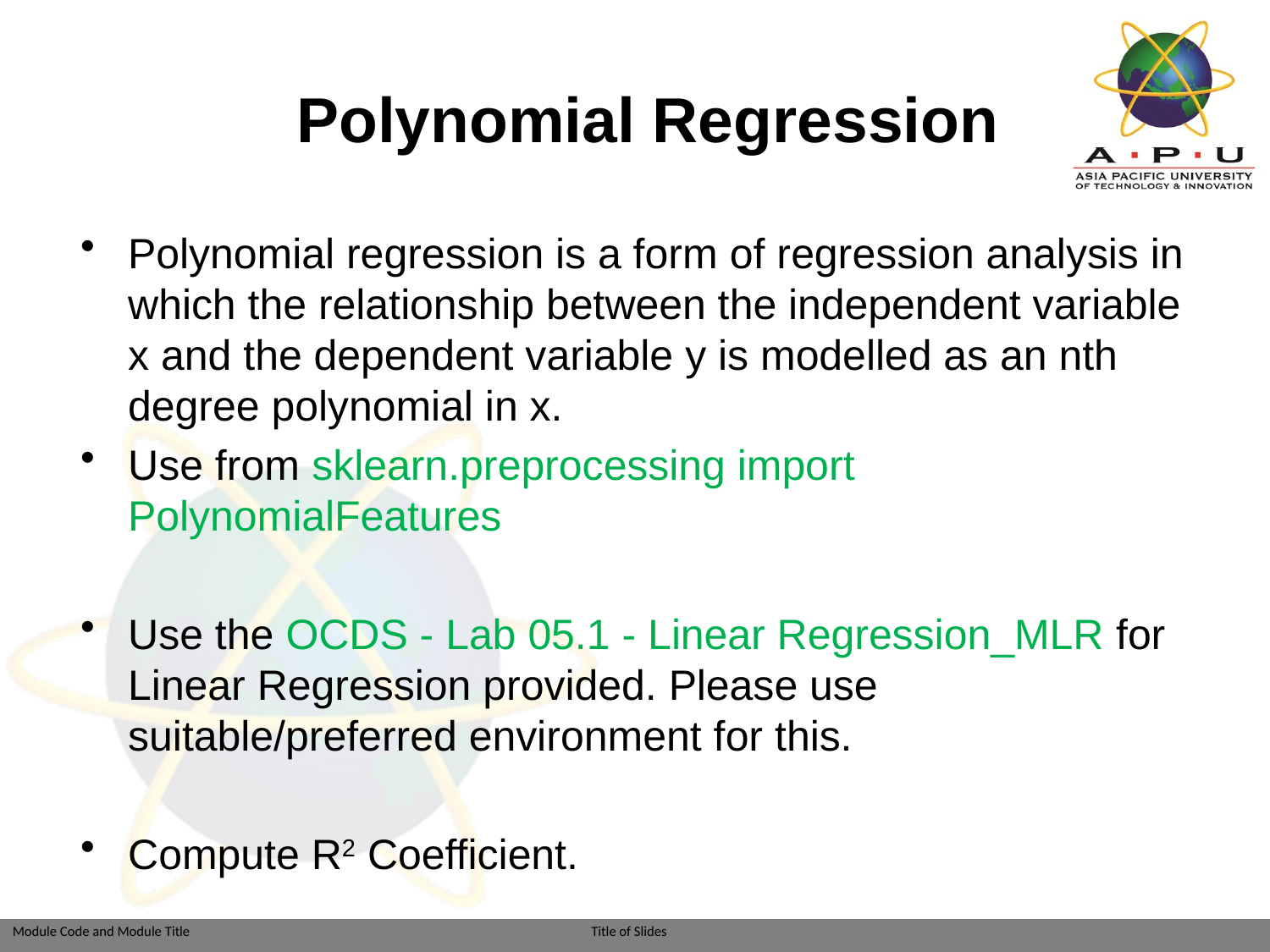

# Polynomial Regression
Polynomial regression is a form of regression analysis in which the relationship between the independent variable x and the dependent variable y is modelled as an nth degree polynomial in x.
Use from sklearn.preprocessing import PolynomialFeatures

Use the OCDS - Lab 05.1 - Linear Regression_MLR for Linear Regression provided. Please use suitable/preferred environment for this.

Compute R2 Coefficient.